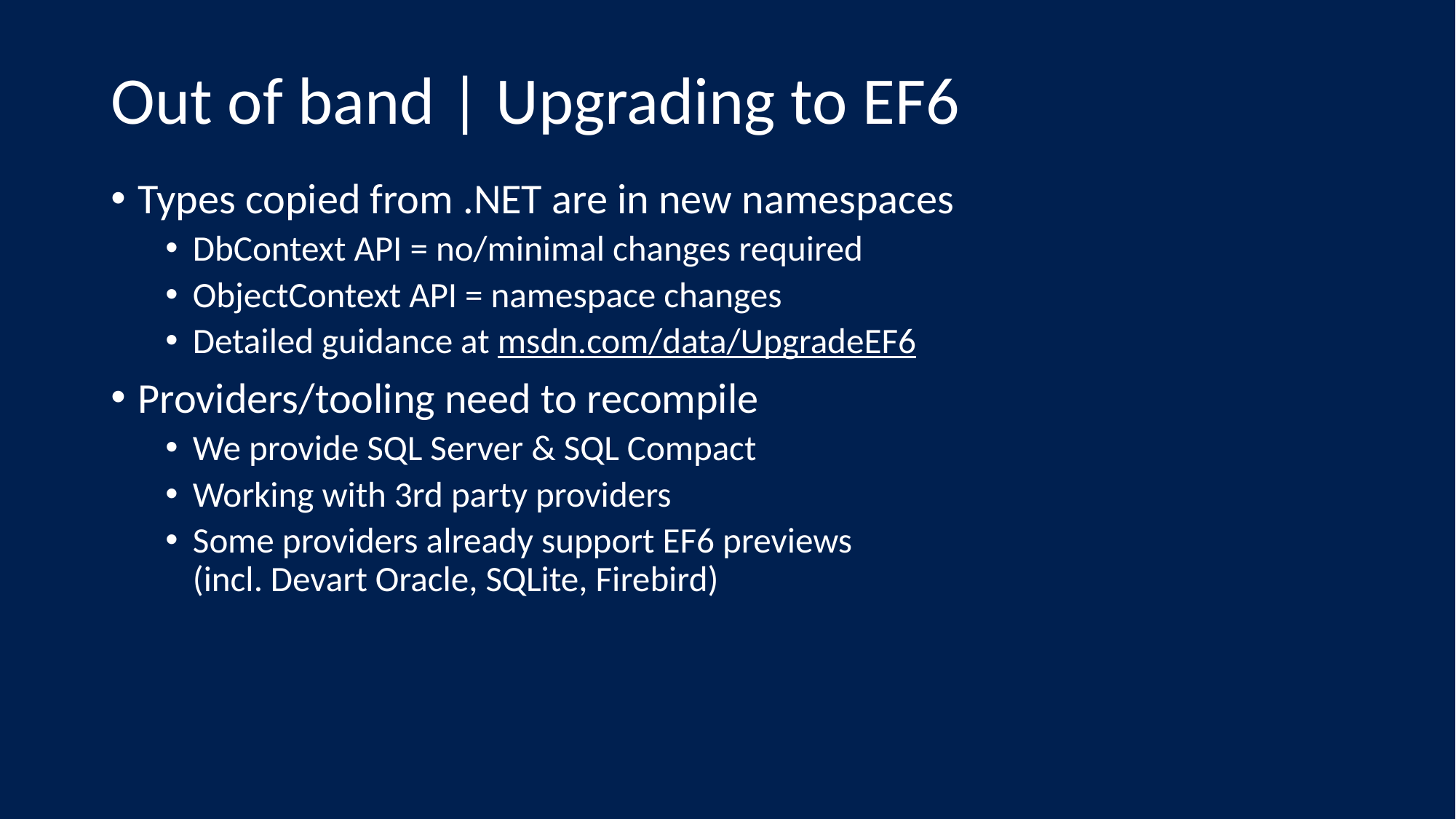

# Out of band | Upgrading to EF6
Types copied from .NET are in new namespaces
DbContext API = no/minimal changes required
ObjectContext API = namespace changes
Detailed guidance at msdn.com/data/UpgradeEF6
Providers/tooling need to recompile
We provide SQL Server & SQL Compact
Working with 3rd party providers
Some providers already support EF6 previews
(incl. Devart Oracle, SQLite, Firebird)